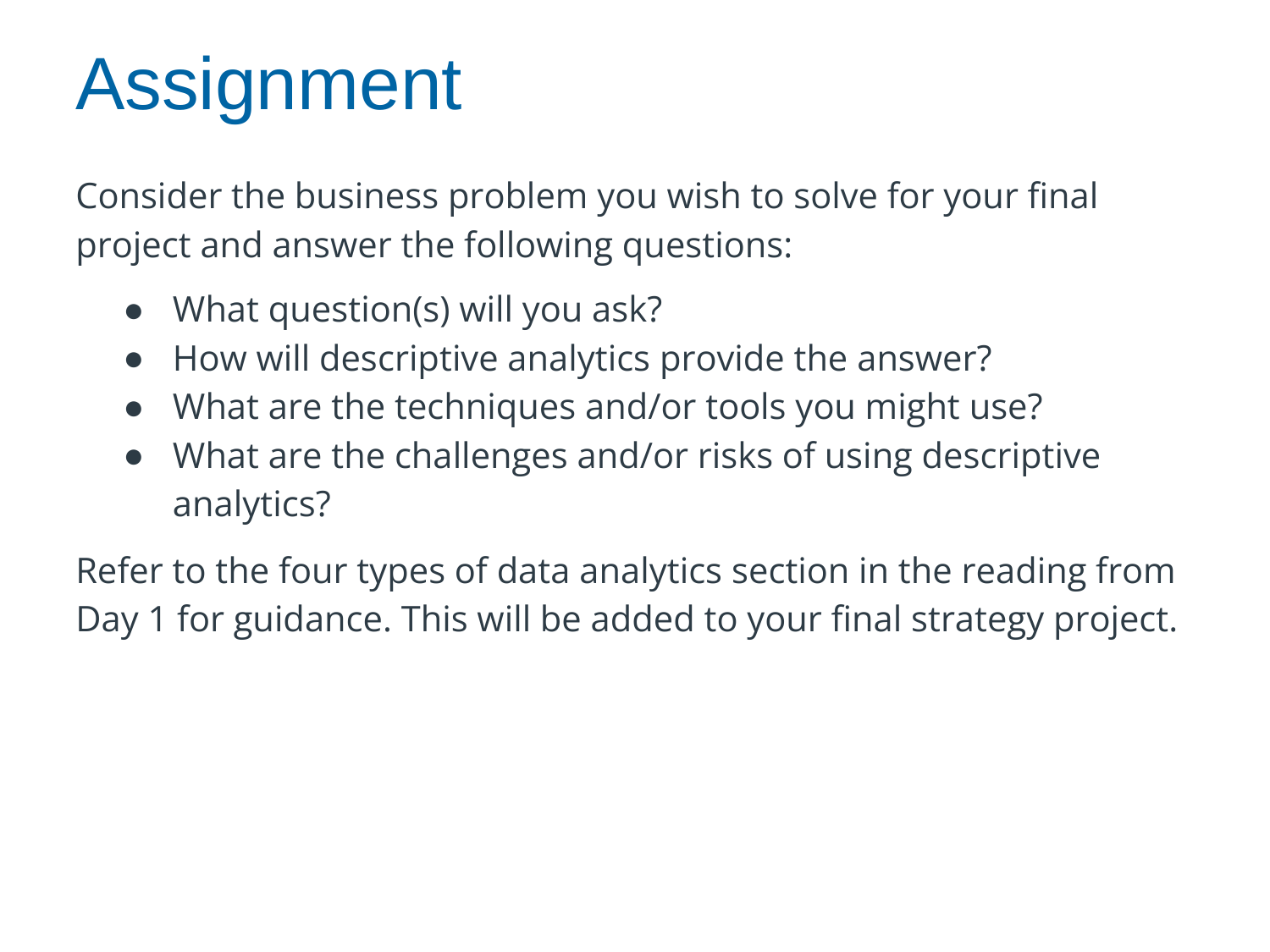

Assignment
Consider the business problem you wish to solve for your final project and answer the following questions:
What question(s) will you ask?
How will descriptive analytics provide the answer?
What are the techniques and/or tools you might use?
What are the challenges and/or risks of using descriptive analytics?
Refer to the four types of data analytics section in the reading from Day 1 for guidance. This will be added to your final strategy project.